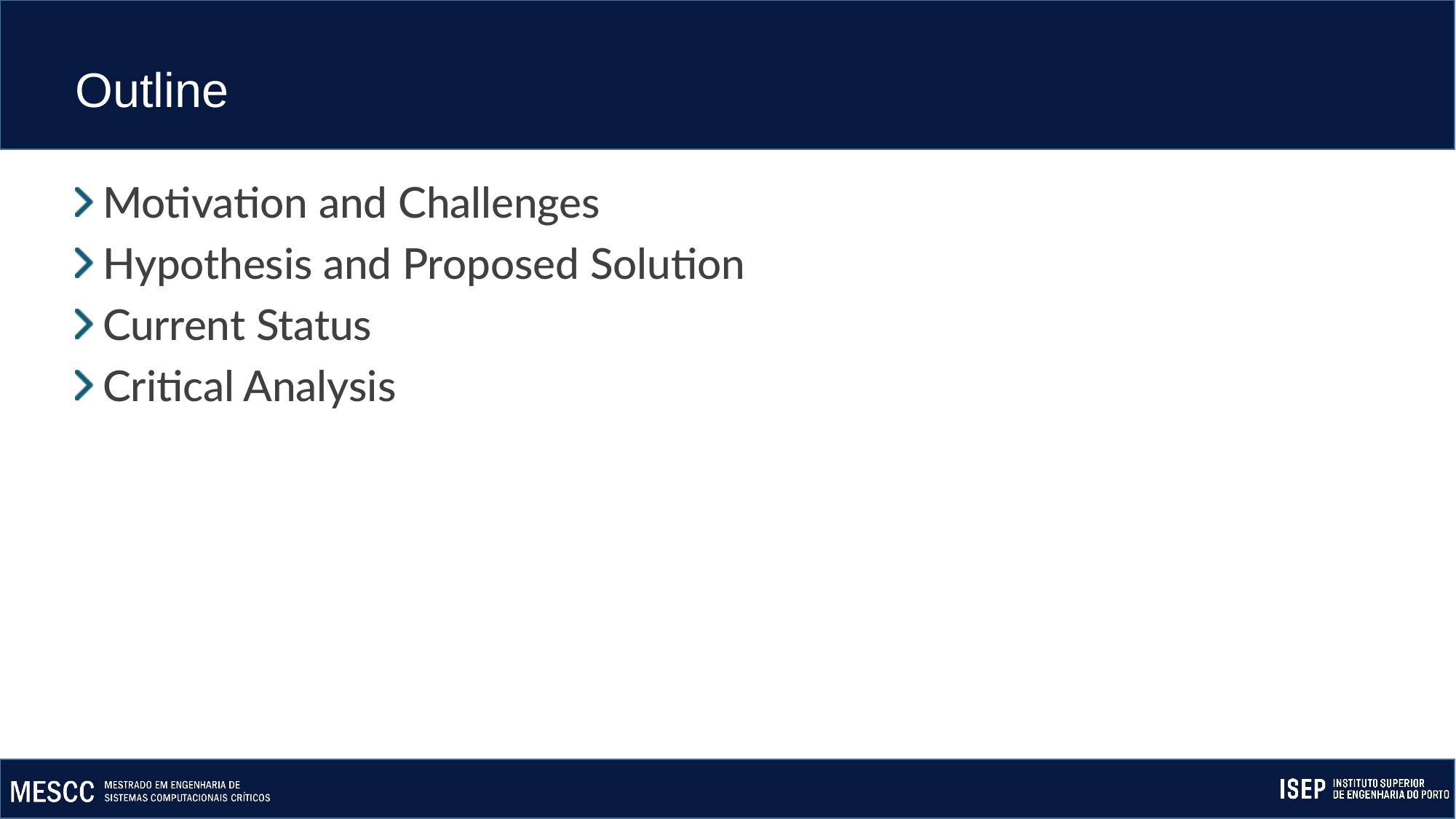

# Outline
Motivation and Challenges
Hypothesis and Proposed Solution
Current Status
Critical Analysis